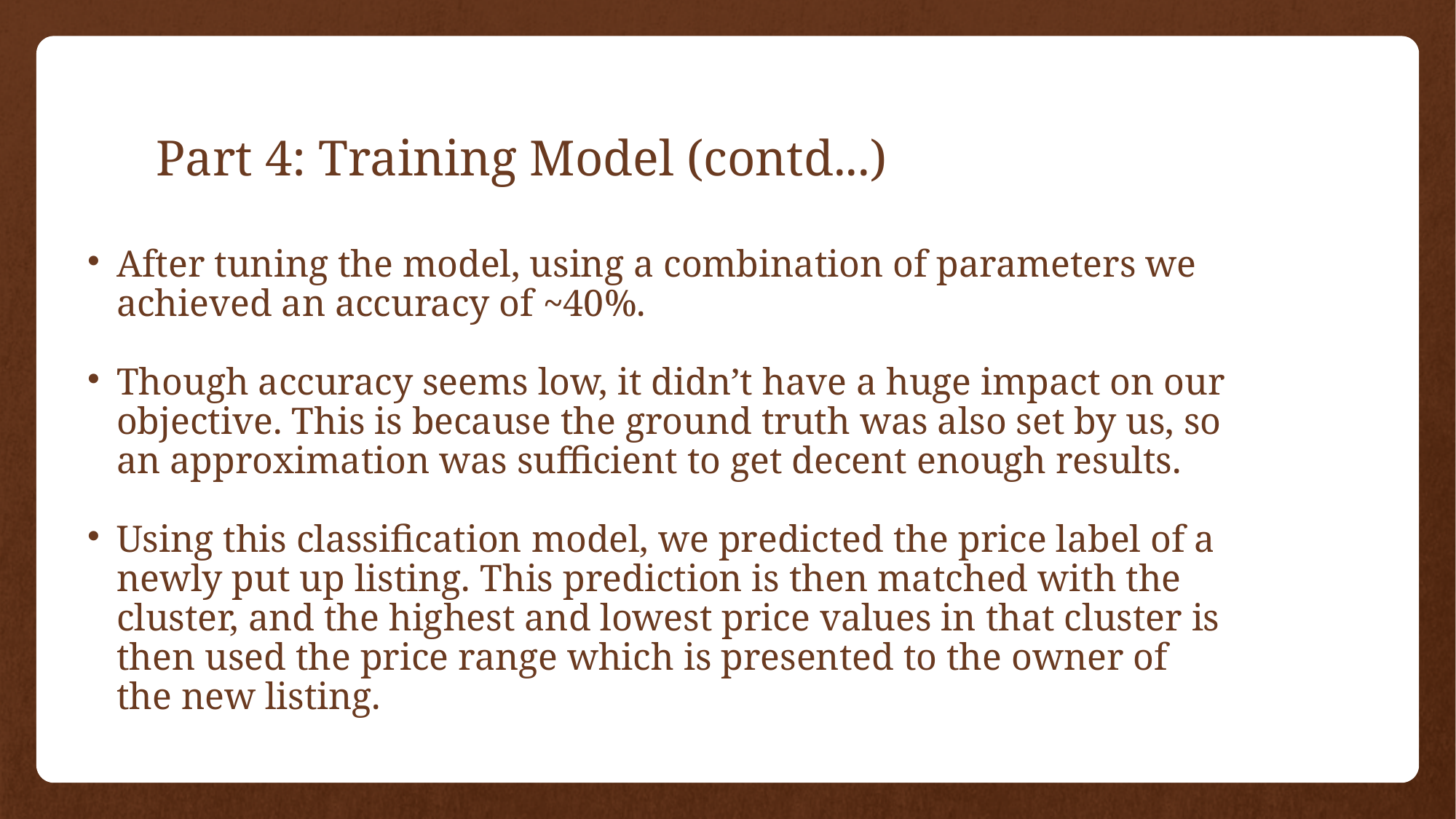

Part 4: Training Model (contd...)
After tuning the model, using a combination of parameters we achieved an accuracy of ~40%.

Though accuracy seems low, it didn’t have a huge impact on our objective. This is because the ground truth was also set by us, so an approximation was sufficient to get decent enough results.

Using this classification model, we predicted the price label of a newly put up listing. This prediction is then matched with the cluster, and the highest and lowest price values in that cluster is then used the price range which is presented to the owner of the new listing.